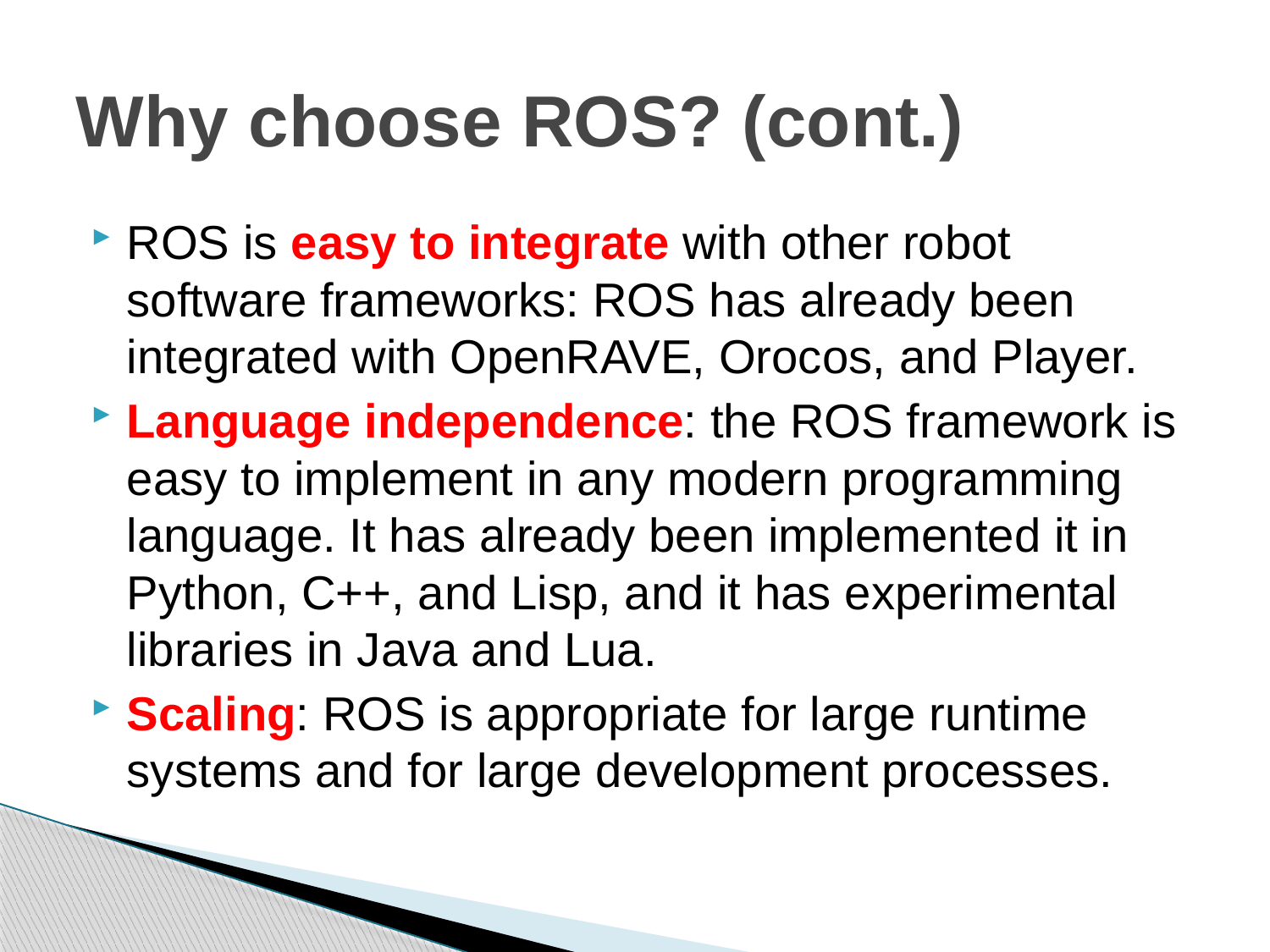

# Why choose ROS? (cont.)
ROS is easy to integrate with other robot software frameworks: ROS has already been integrated with OpenRAVE, Orocos, and Player.
Language independence: the ROS framework is easy to implement in any modern programming language. It has already been implemented it in Python, C++, and Lisp, and it has experimental libraries in Java and Lua.
Scaling: ROS is appropriate for large runtime systems and for large development processes.